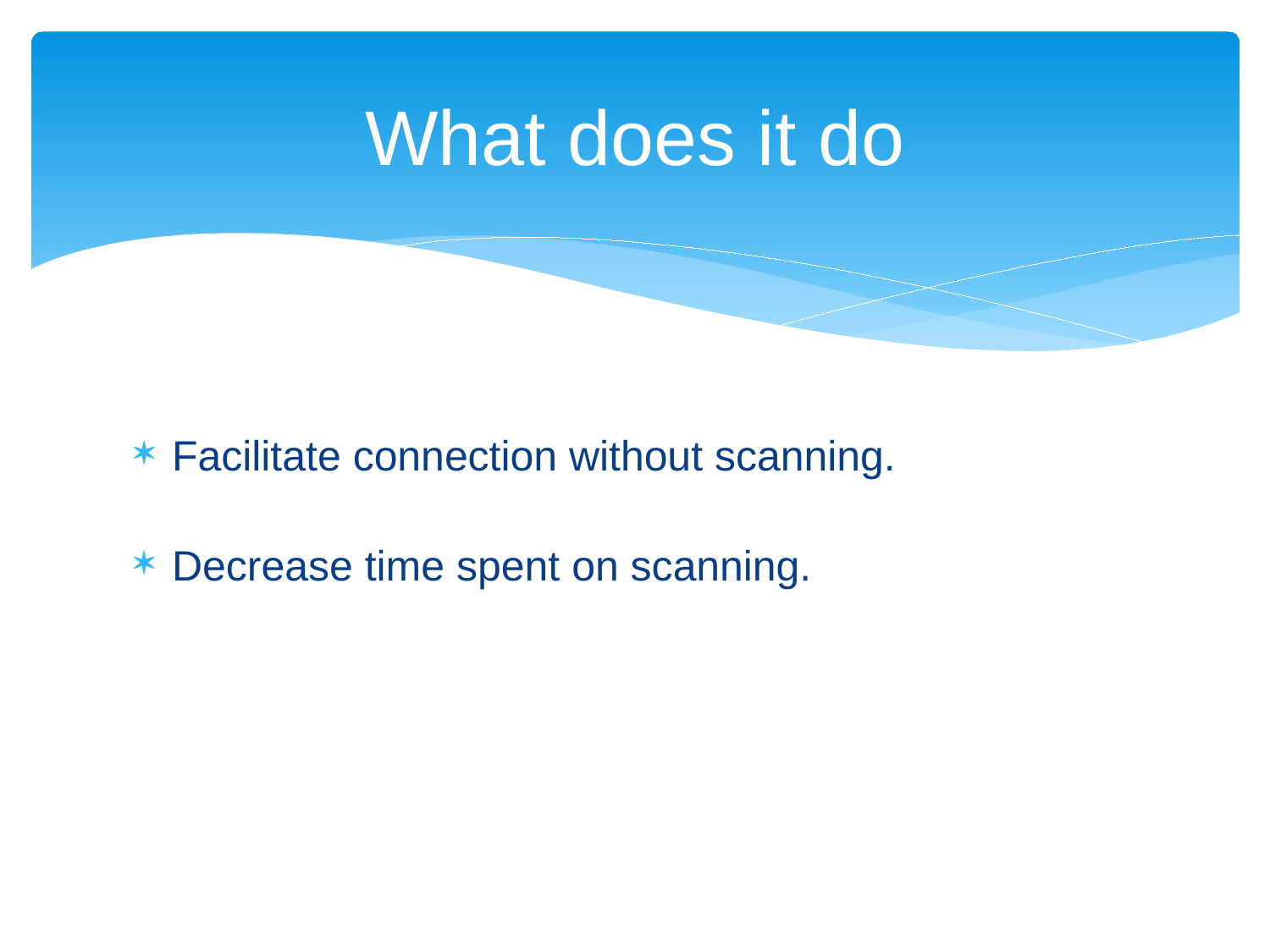

# What does it do
Facilitate connection without scanning.
Decrease time spent on scanning.